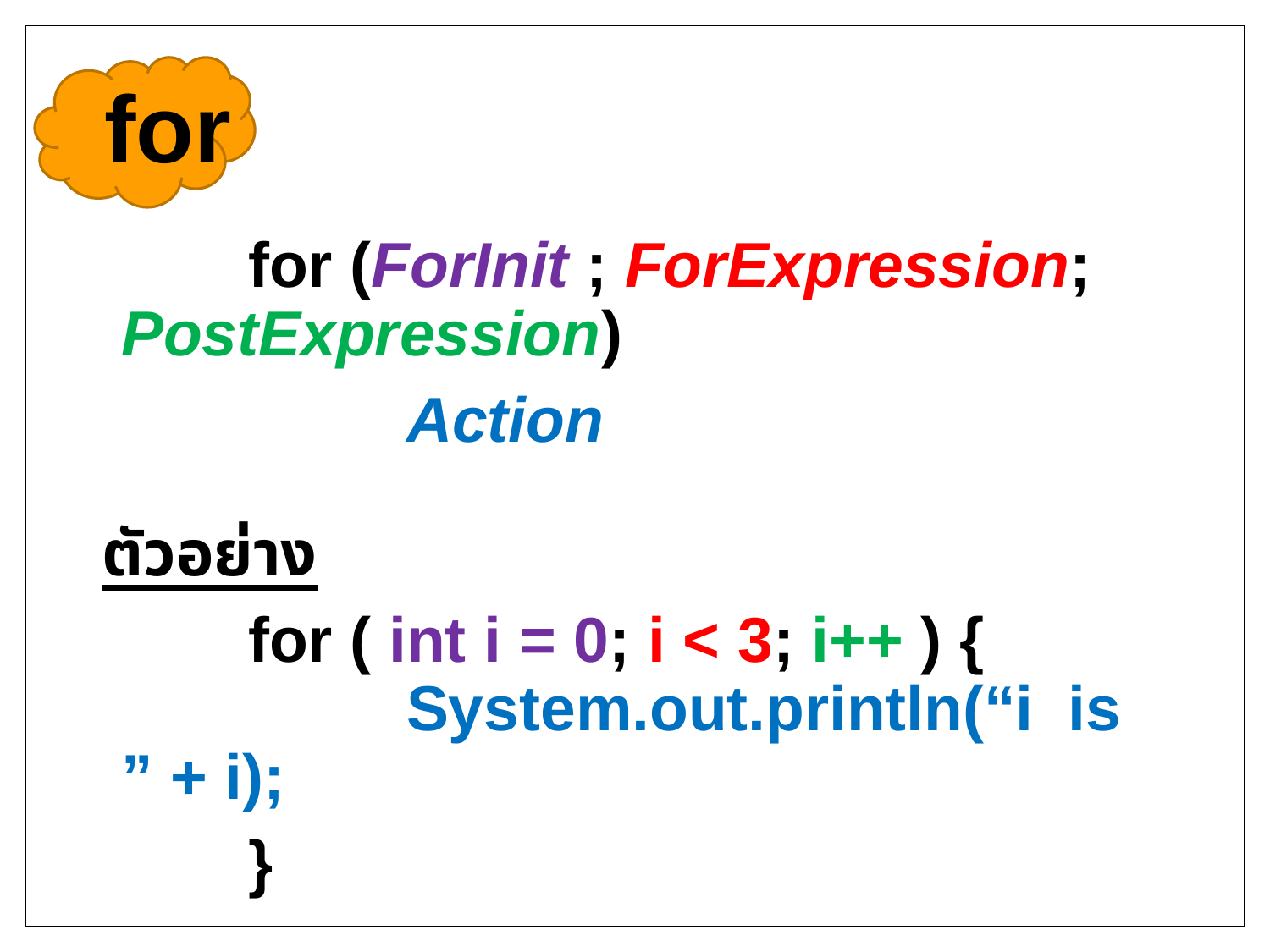

# for

		for (ForInit ; ForExpression; PostExpression)
		         Action

ตัวอย่าง
		for ( int i = 0; i < 3; i++ ) {
	         System.out.println(“i  is ” + i);
		}